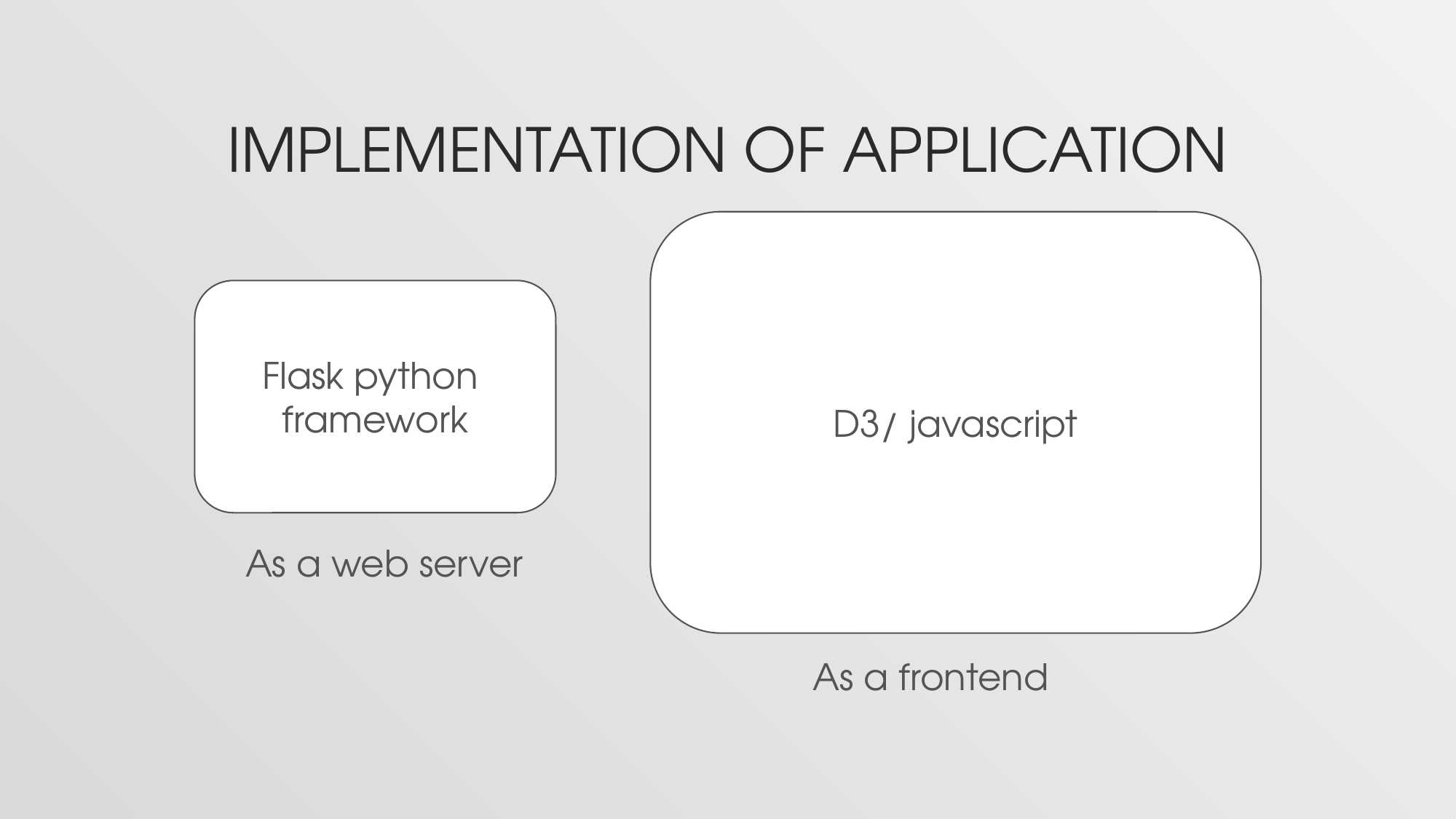

# IMPLEMENTATION of application
D3/ javascript
Flask python
framework
As a web server
As a frontend